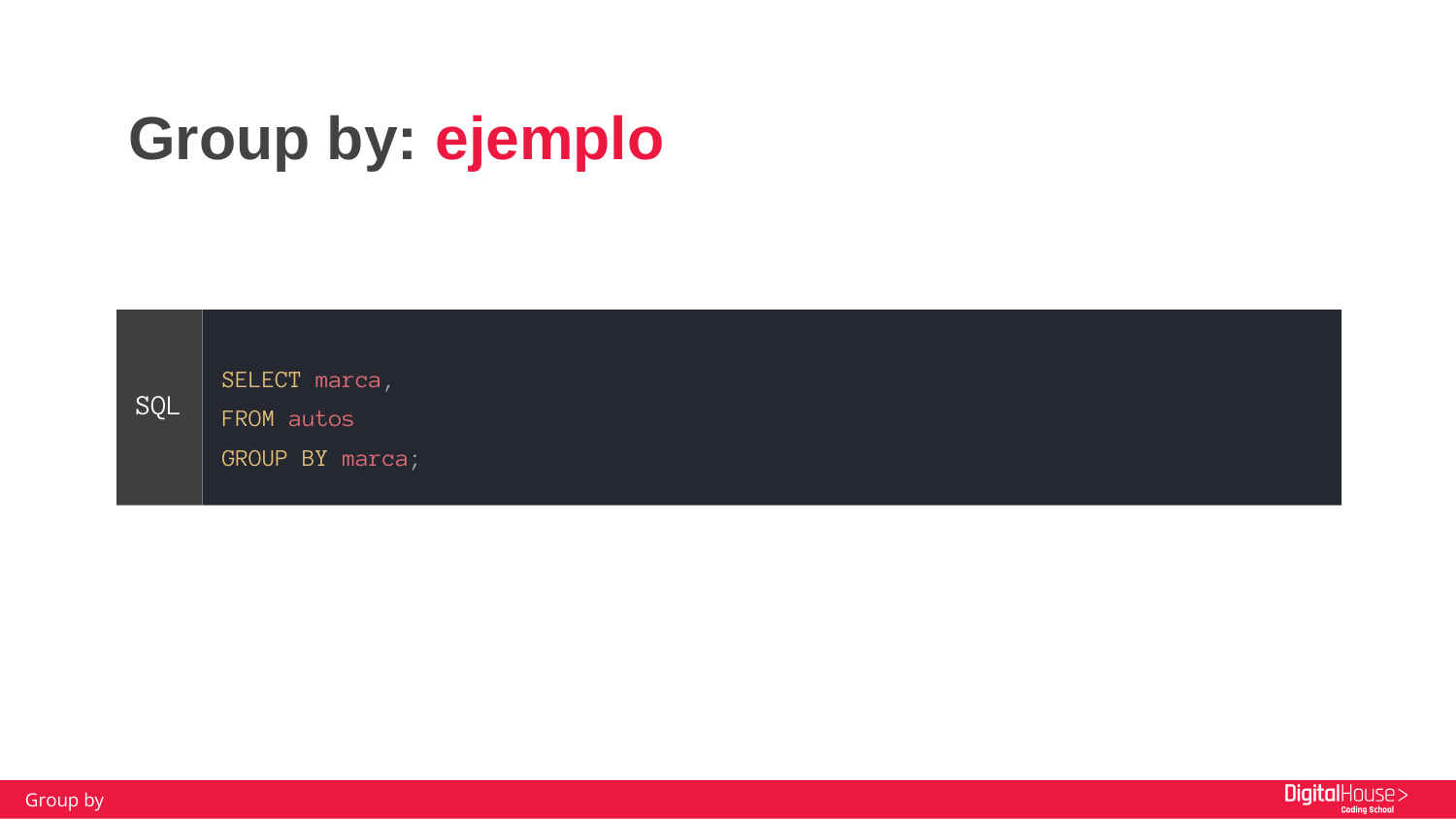

Group by: ejemplo
SELECT marca,
FROM autos
GROUP BY marca;
SQL